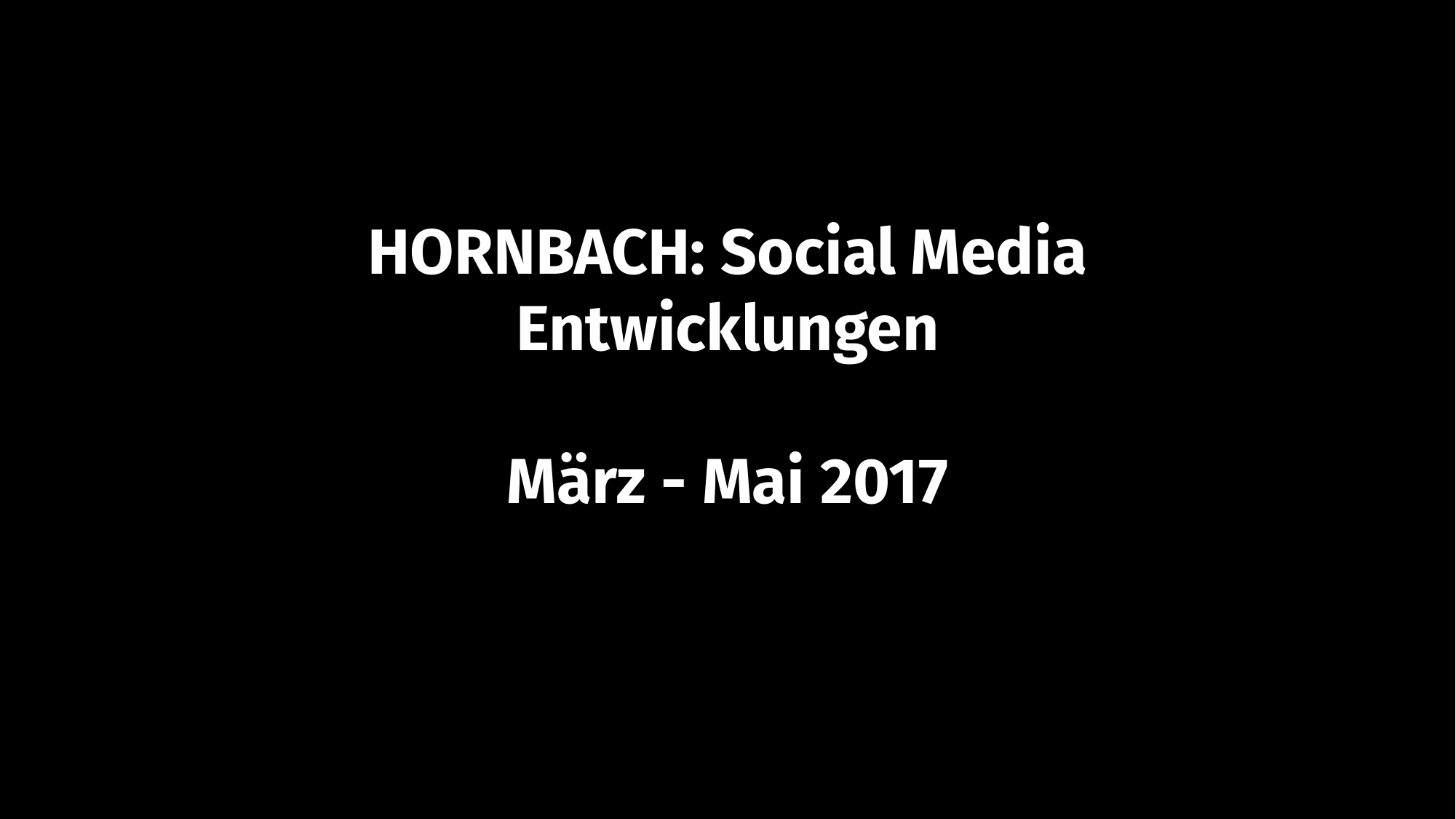

HORNBACH: Social Media Entwicklungen

März - Mai 2017